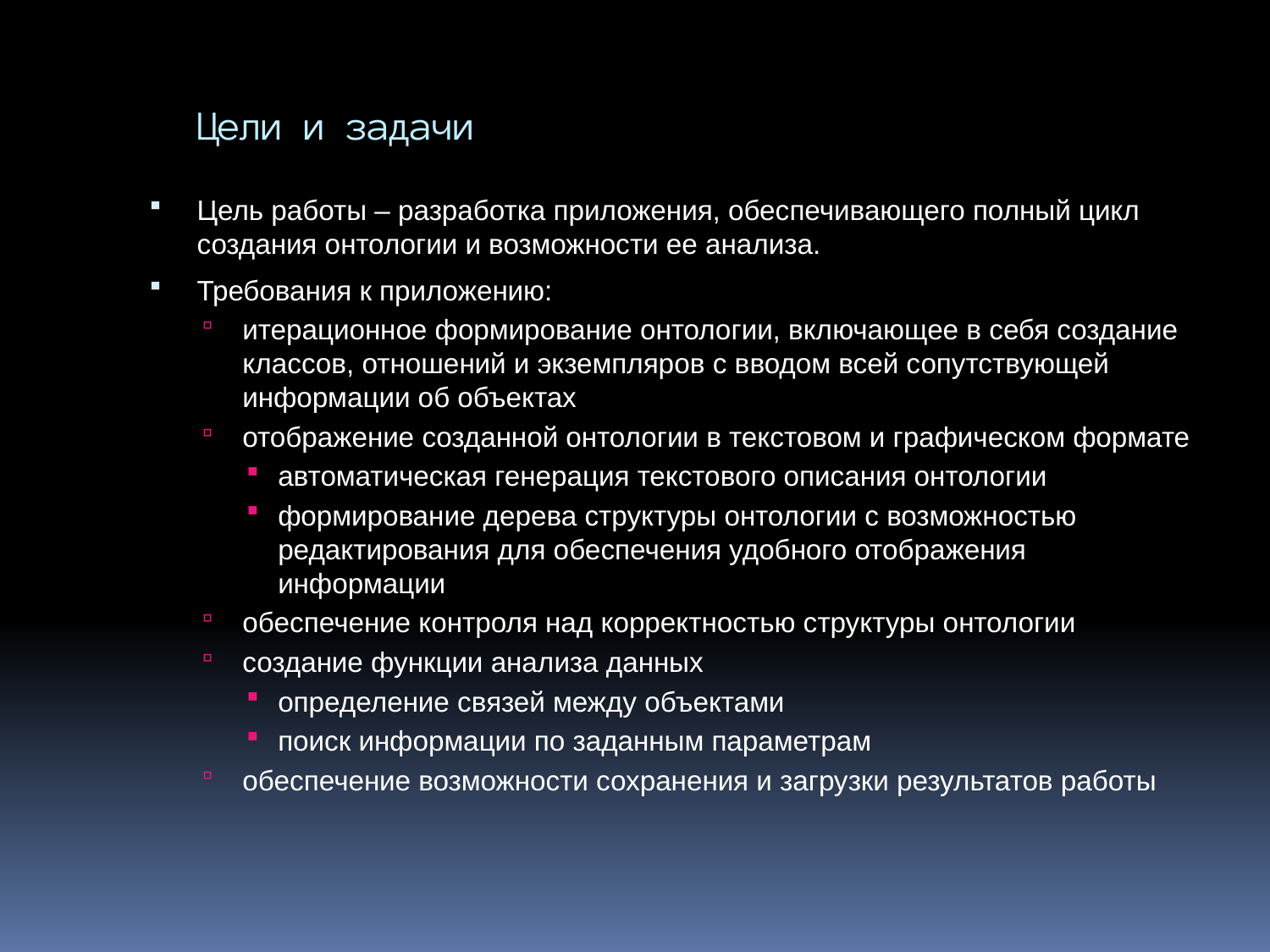

# Цели и задачи
Цель работы – разработка приложения, обеспечивающего полный цикл создания онтологии и возможности ее анализа.
Требования к приложению:
итерационное формирование онтологии, включающее в себя создание классов, отношений и экземпляров с вводом всей сопутствующей информации об объектах
отображение созданной онтологии в текстовом и графическом формате
автоматическая генерация текстового описания онтологии
формирование дерева структуры онтологии с возможностью редактирования для обеспечения удобного отображения информации
обеспечение контроля над корректностью структуры онтологии
создание функции анализа данных
определение связей между объектами
поиск информации по заданным параметрам
обеспечение возможности сохранения и загрузки результатов работы